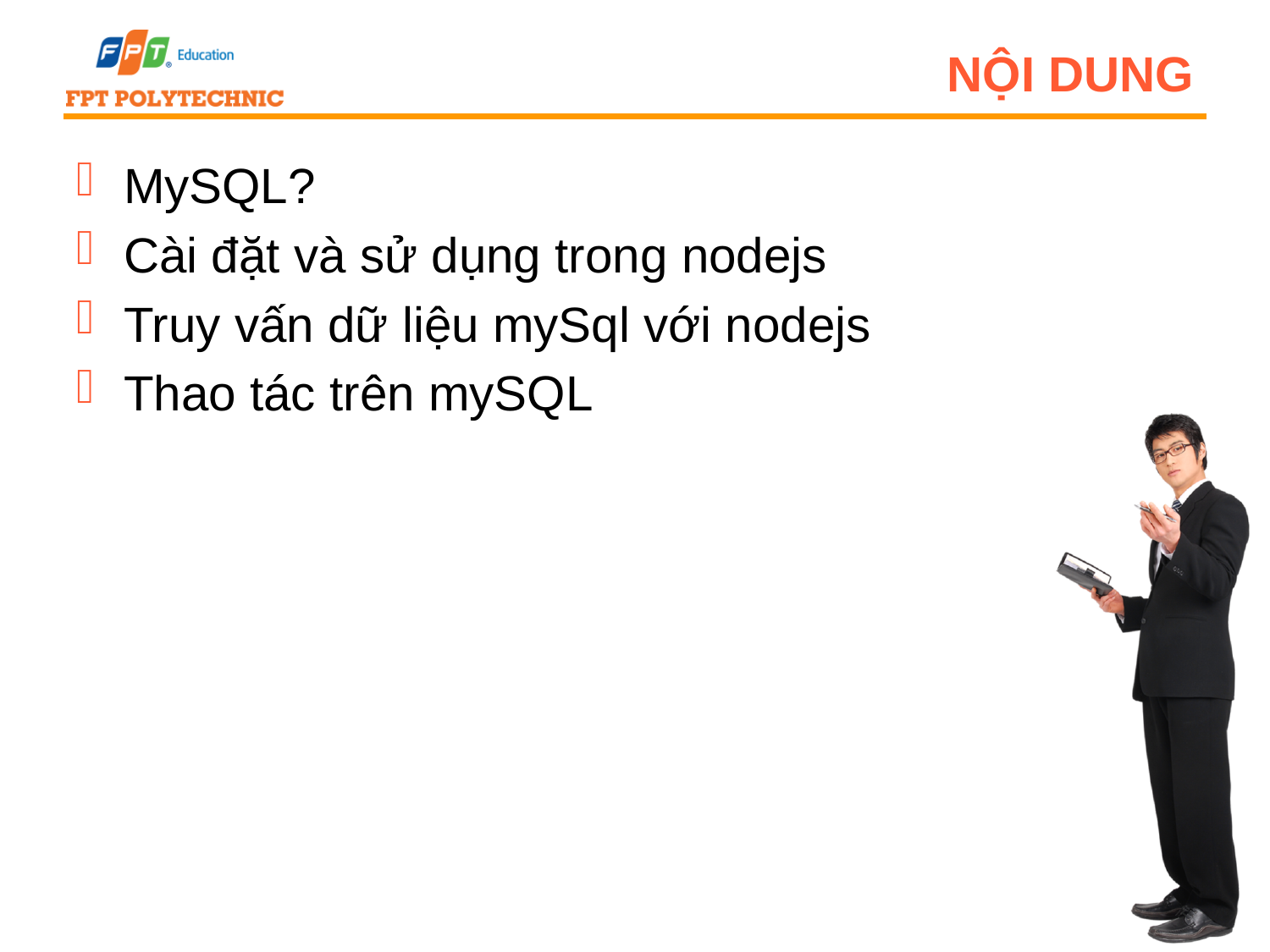

# Nội dung
MySQL?
Cài đặt và sử dụng trong nodejs
Truy vấn dữ liệu mySql với nodejs
Thao tác trên mySQL